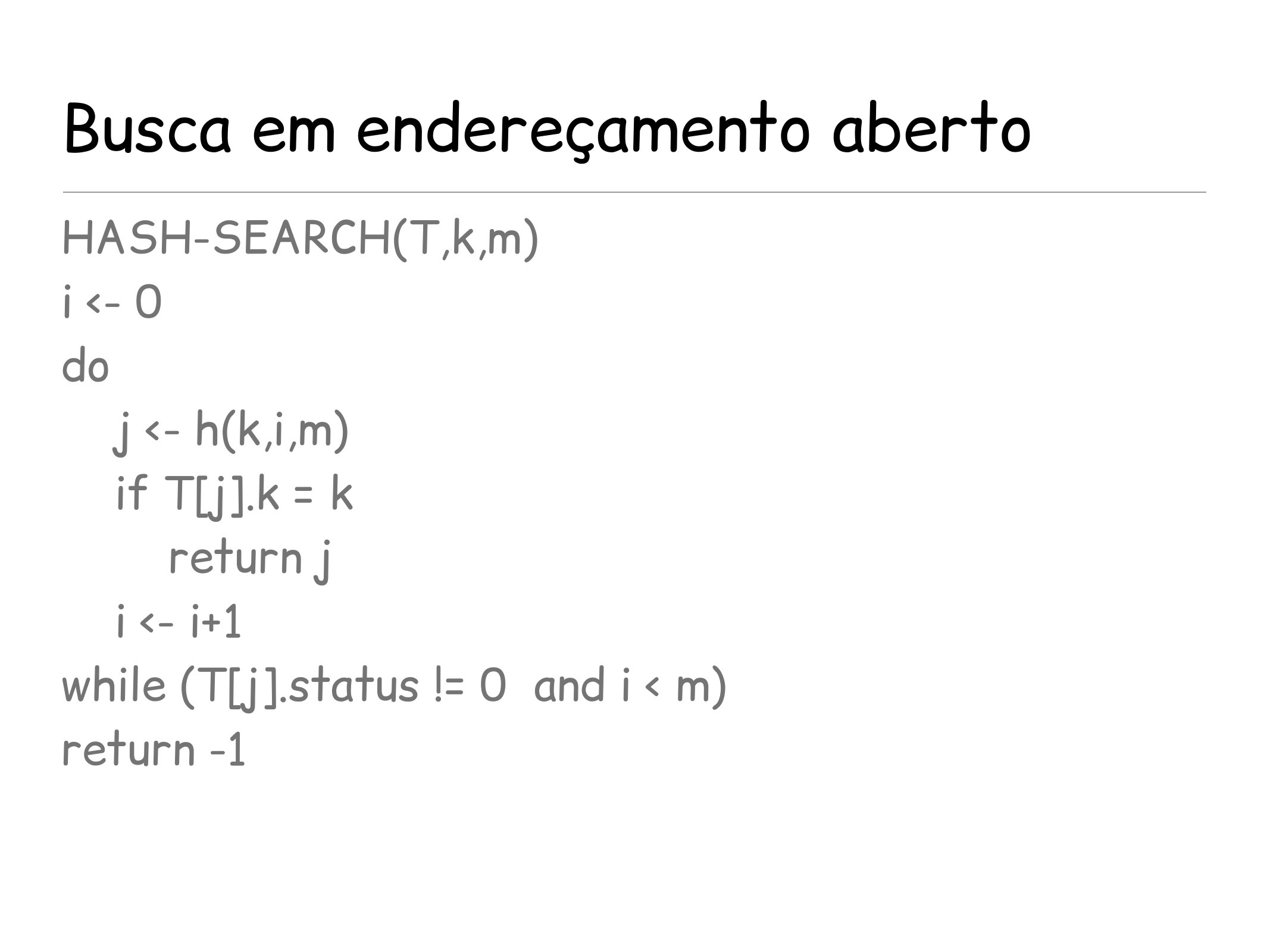

# Busca em endereçamento aberto
HASH-SEARCH(T,k,m)
i <- 0
do
    j <- h(k,i,m)
    if T[j].k = k
        return j
    i <- i+1
while (T[j].status != 0  and i < m)
return -1